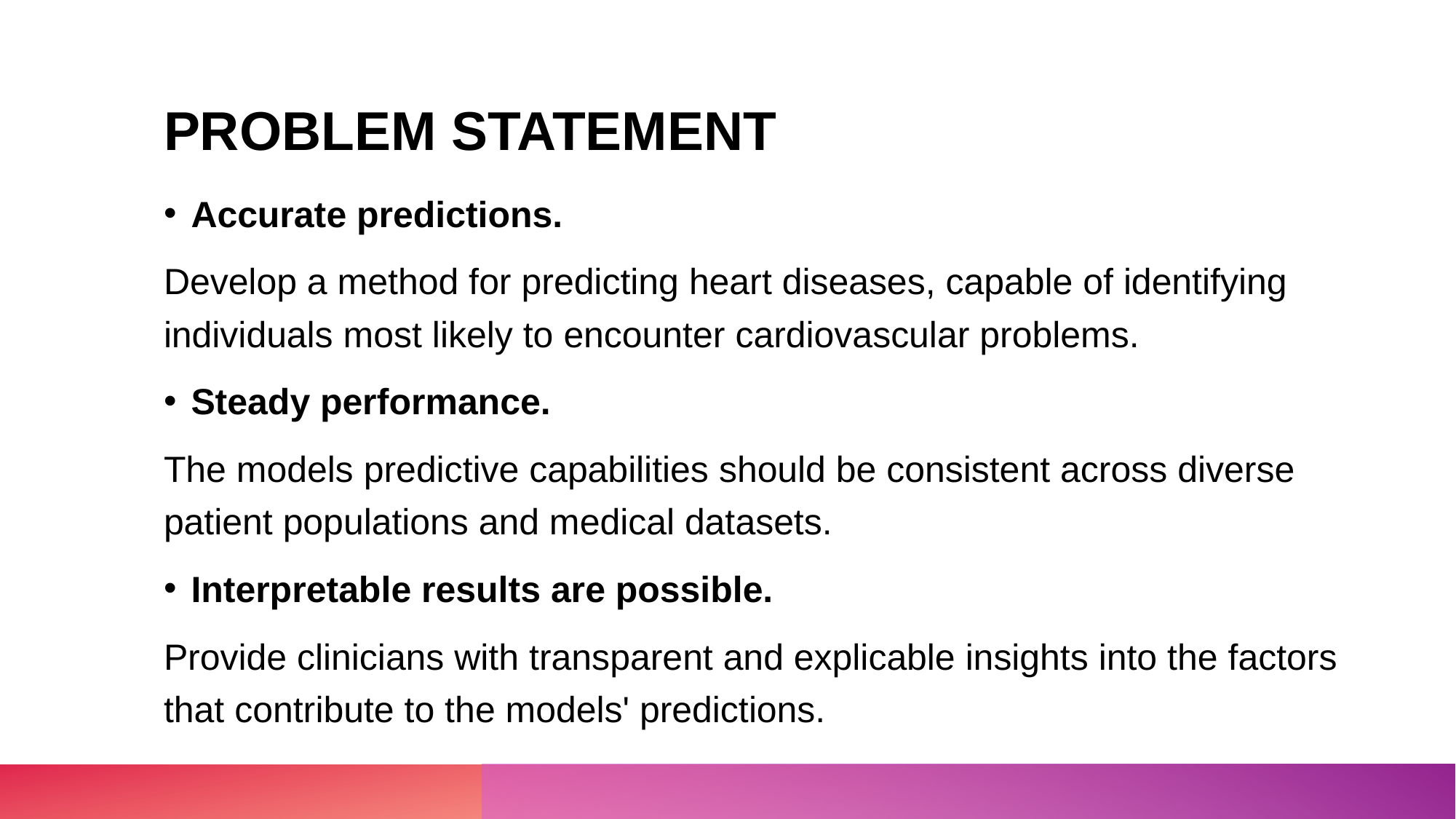

# PROBLEM STATEMENT
Accurate predictions.
Develop a method for predicting heart diseases, capable of identifying individuals most likely to encounter cardiovascular problems.
Steady performance.
The models predictive capabilities should be consistent across diverse patient populations and medical datasets.
Interpretable results are possible.
Provide clinicians with transparent and explicable insights into the factors that contribute to the models' predictions.